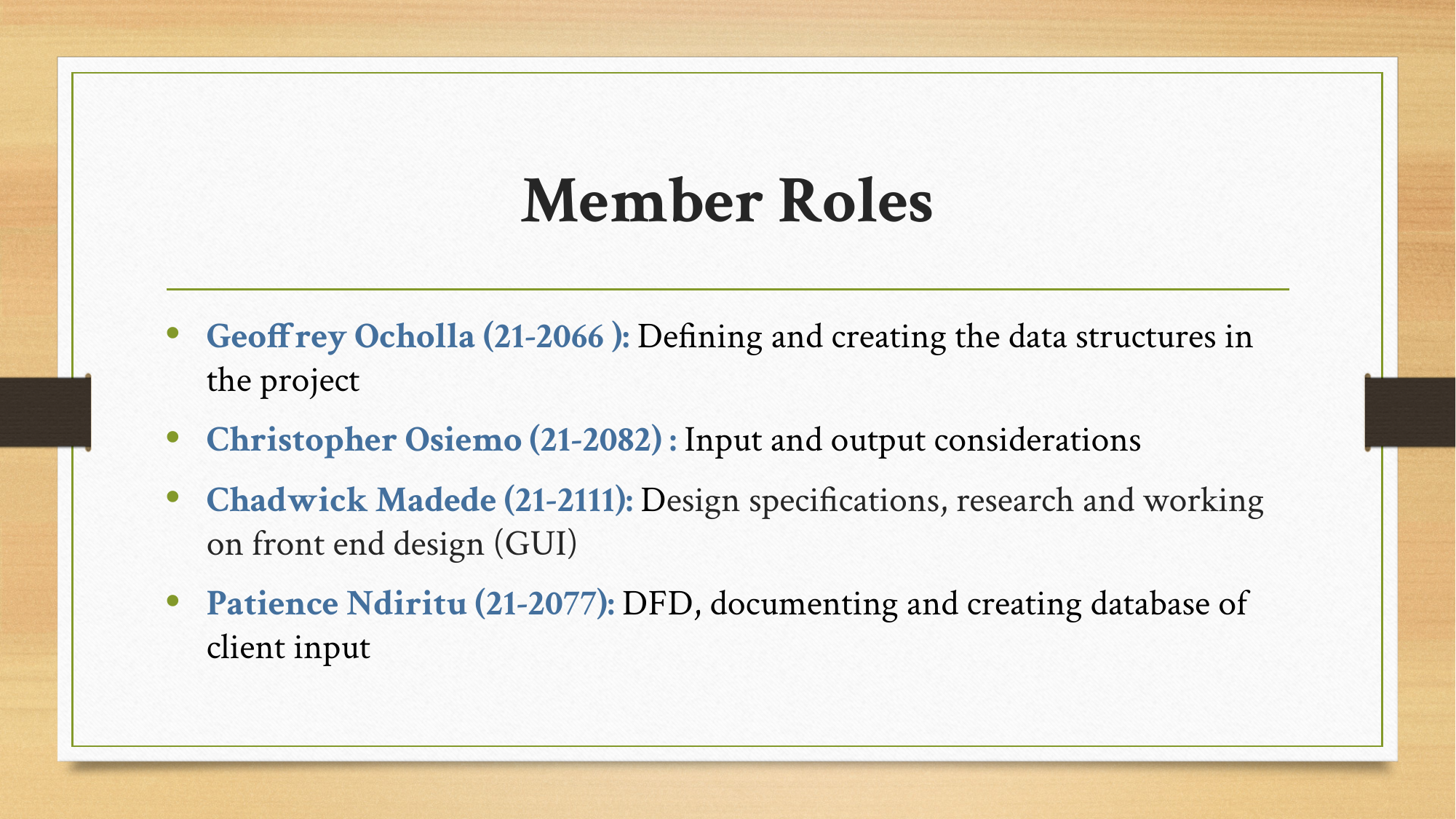

# Member Roles
Geoffrey Ocholla (21-2066 ): Defining and creating the data structures in the project
Christopher Osiemo (21-2082) : Input and output considerations
Chadwick Madede (21-2111): Design specifications, research and working on front end design (GUI)
Patience Ndiritu (21-2077): DFD, documenting and creating database of client input